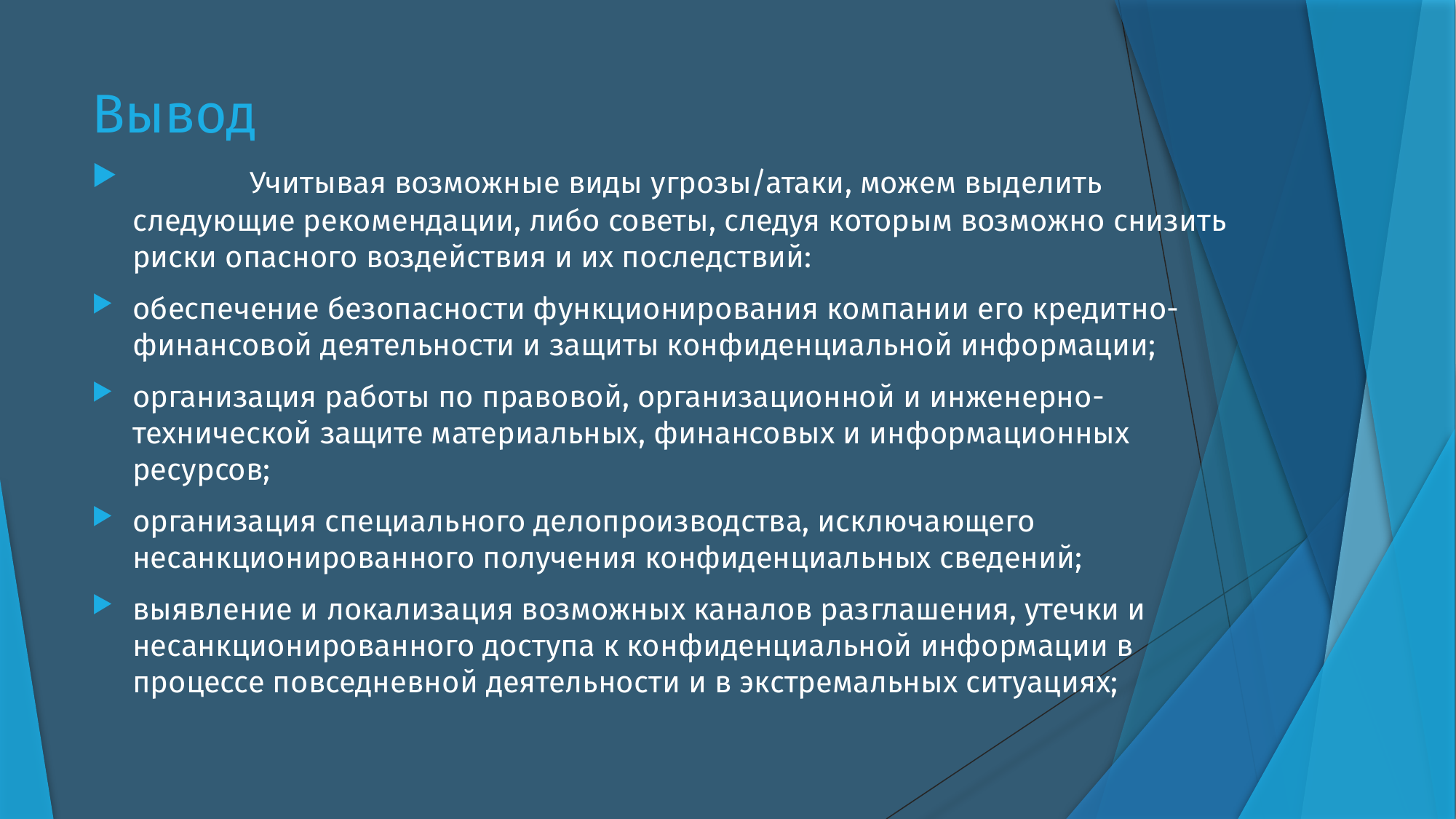

# Вывод
	 Учитывая возможные виды угрозы/атаки, можем выделить следующие рекомендации, либо советы, следуя которым возможно снизить риски опасного воздействия и их последствий:
обеспечение безопасности функционирования компании его кредитно-финансовой деятельности и защиты конфиденциальной информации;
организация работы по правовой, организационной и инженерно-технической защите материальных, финансовых и информационных ресурсов;
организация специального делопроизводства, исключающего несанкционированного получения конфиденциальных сведений;
выявление и локализация возможных каналов разглашения, утечки и несанкционированного доступа к конфиденциальной информации в процессе повседневной деятельности и в экстремальных ситуациях;